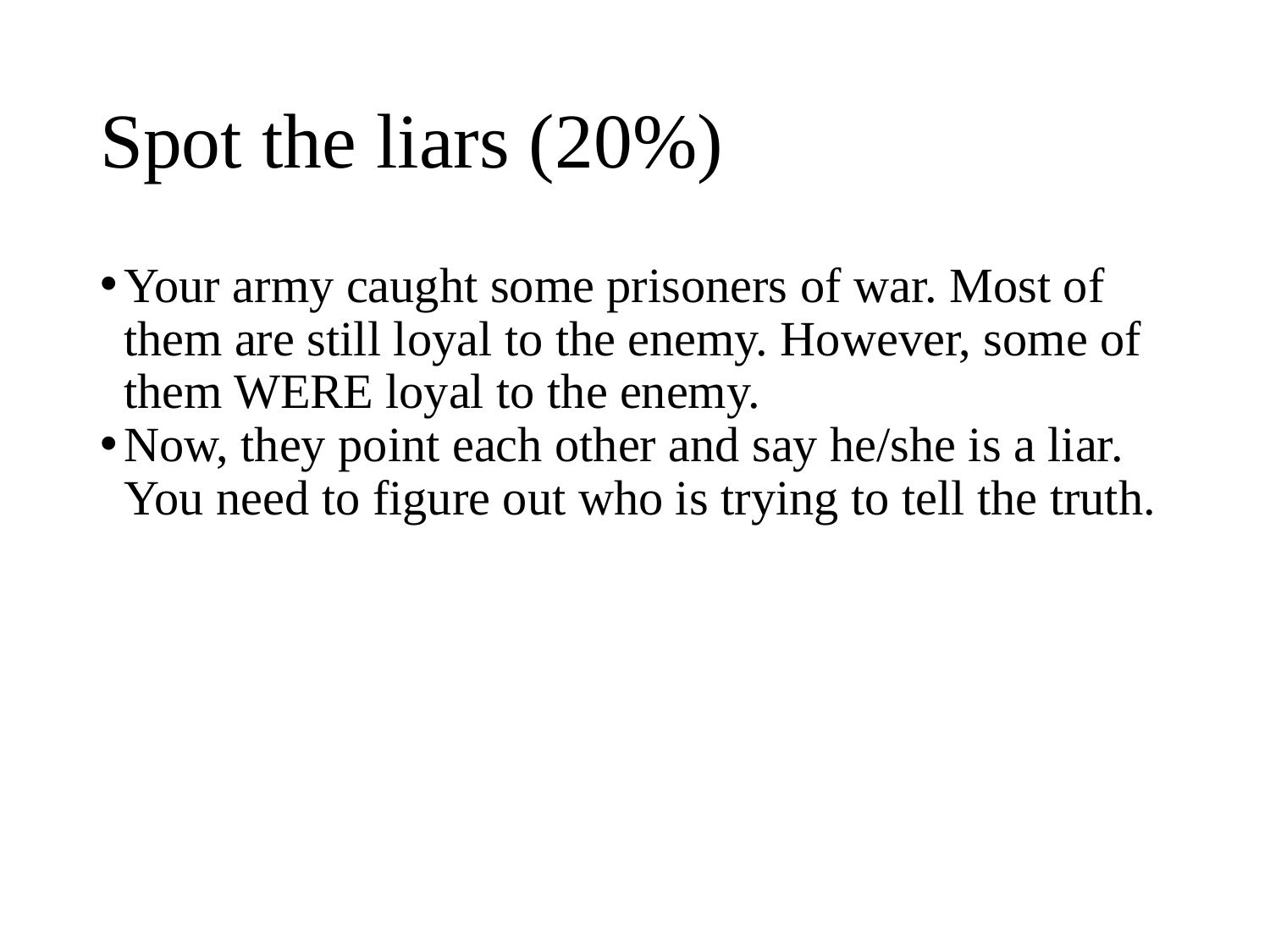

# Spot the liars (20%)
Your army caught some prisoners of war. Most of them are still loyal to the enemy. However, some of them WERE loyal to the enemy.
Now, they point each other and say he/she is a liar. You need to figure out who is trying to tell the truth.